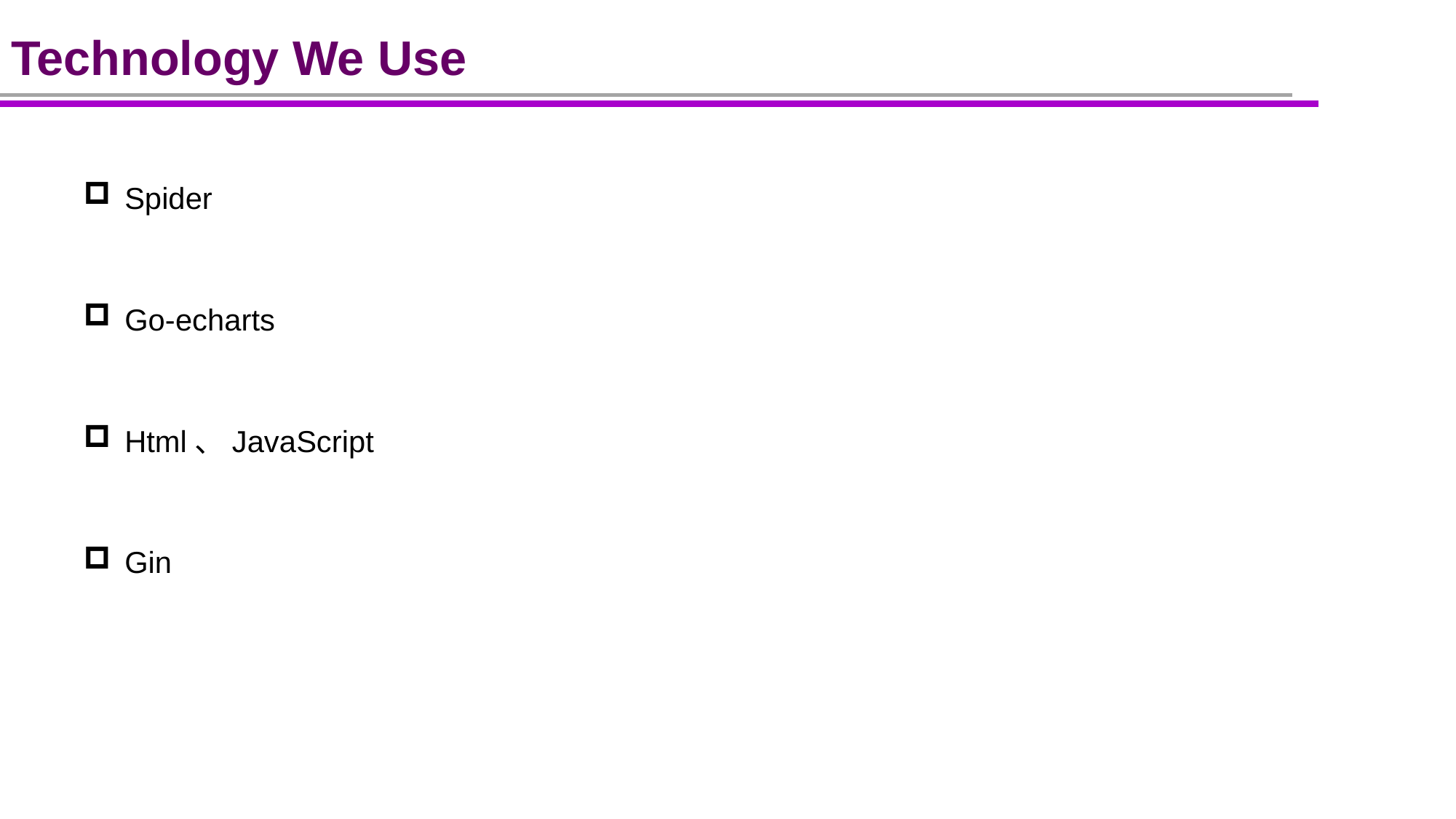

# Technology We Use

Spider

Go-echarts

Html、JavaScript

Gin